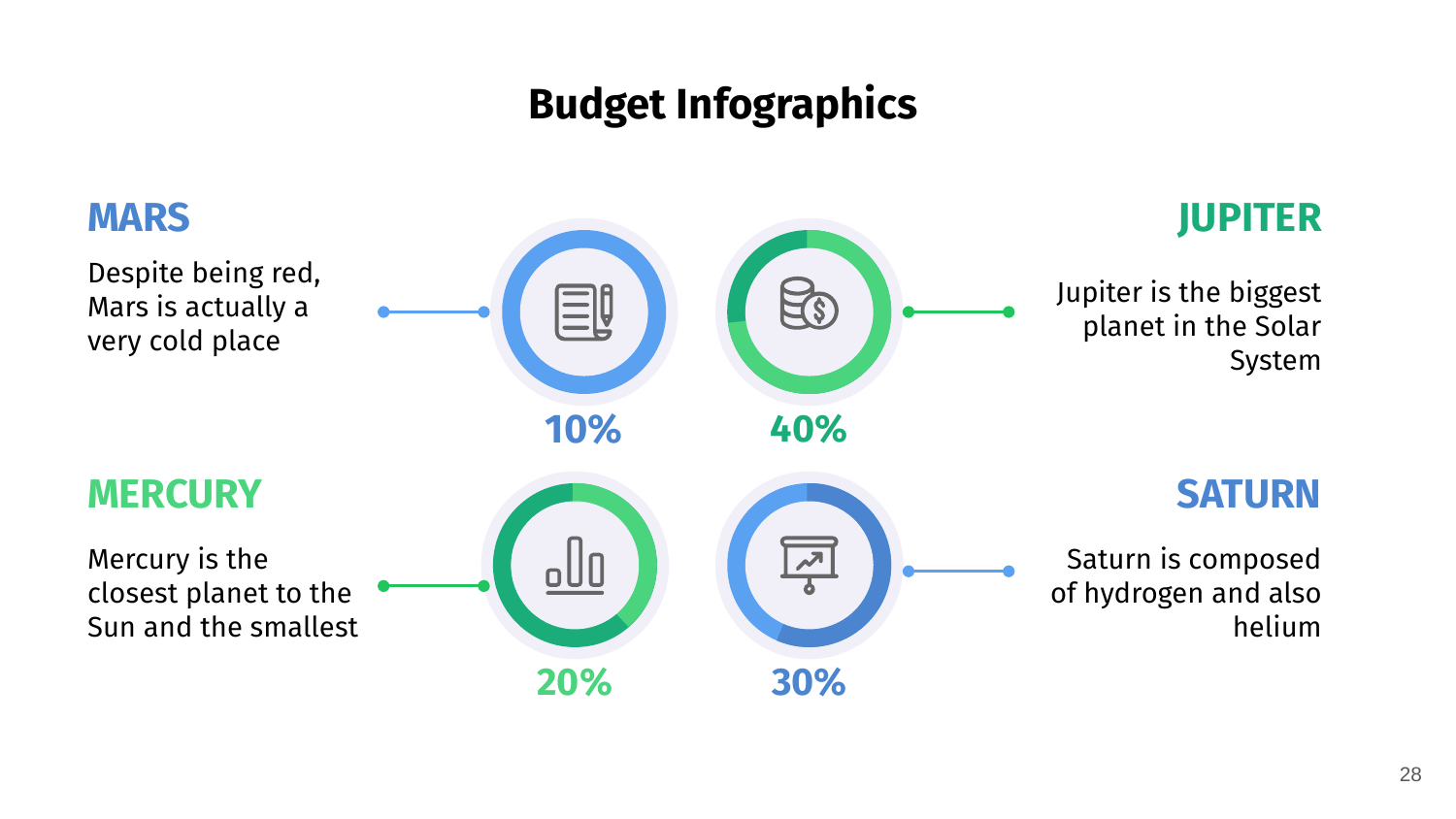

Budget Infographics
MARS
JUPITER

Despite being red, Mars is actually a very cold place

Jupiter is the biggest planet in the Solar System

10%
40%
MERCURY
SATURN

Mercury is the closest planet to the Sun and the smallest
Saturn is composed of hydrogen and also helium

20%
30%
28